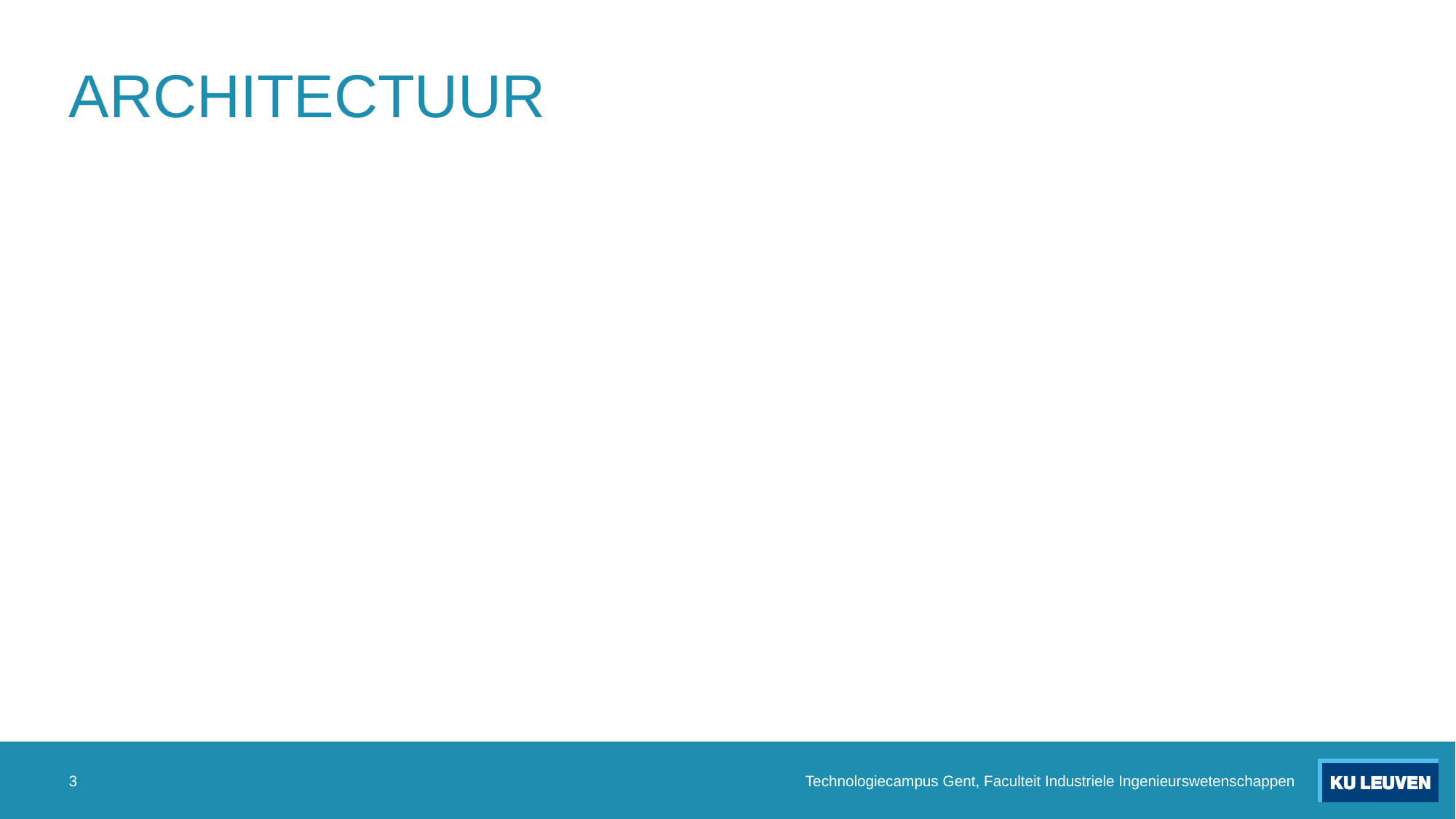

# ARCHITECTUUR

3
Technologiecampus Gent, Faculteit Industriele Ingenieurswetenschappen